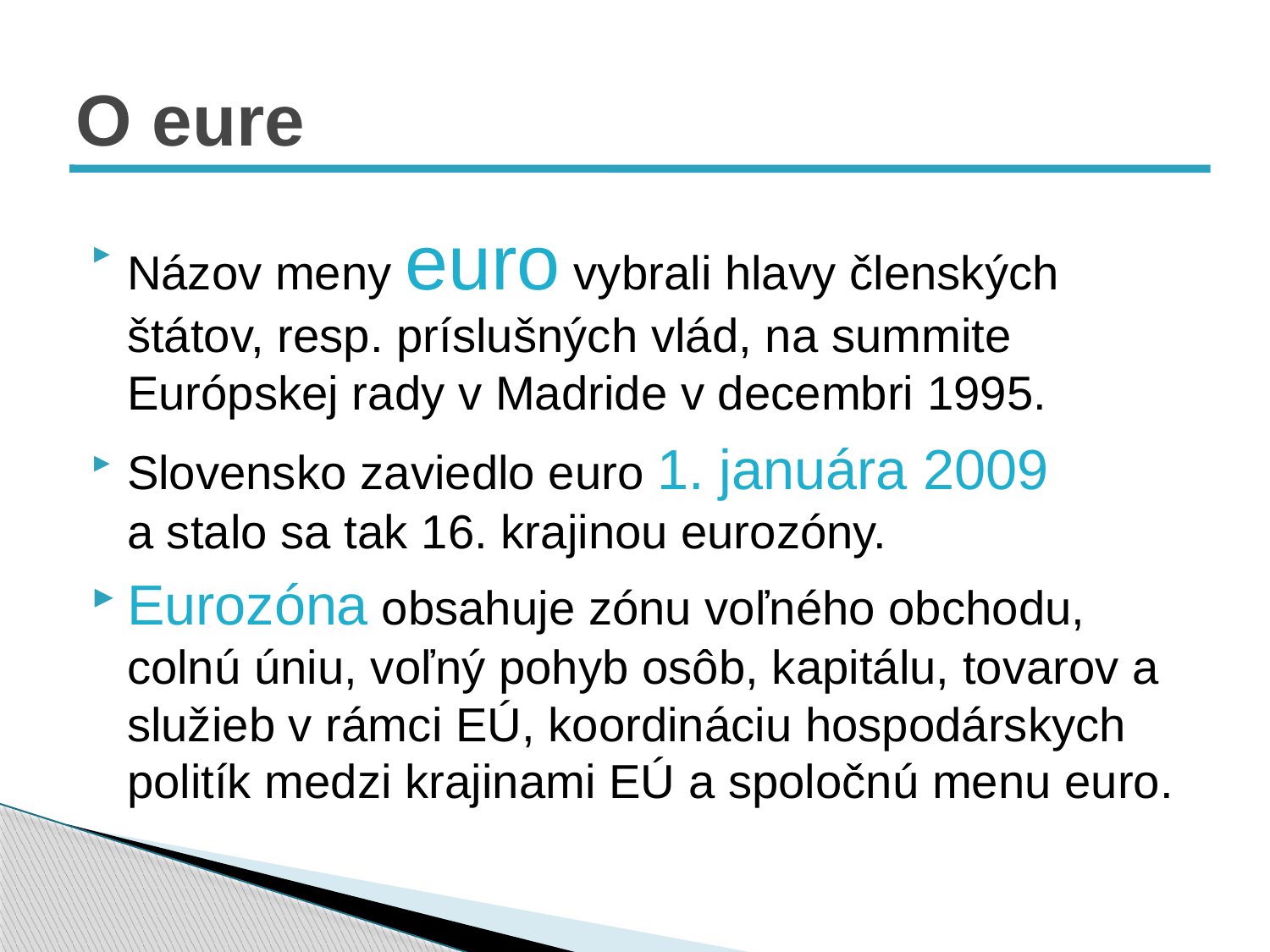

# O eure
Názov meny euro vybrali hlavy členských štátov, resp. príslušných vlád, na summite Európskej rady v Madride v decembri 1995.
Slovensko zaviedlo euro 1. januára 2009 a stalo sa tak 16. krajinou eurozóny.
Eurozóna obsahuje zónu voľného obchodu, colnú úniu, voľný pohyb osôb, kapitálu, tovarov a služieb v rámci EÚ, koordináciu hospodárskych politík medzi krajinami EÚ a spoločnú menu euro.